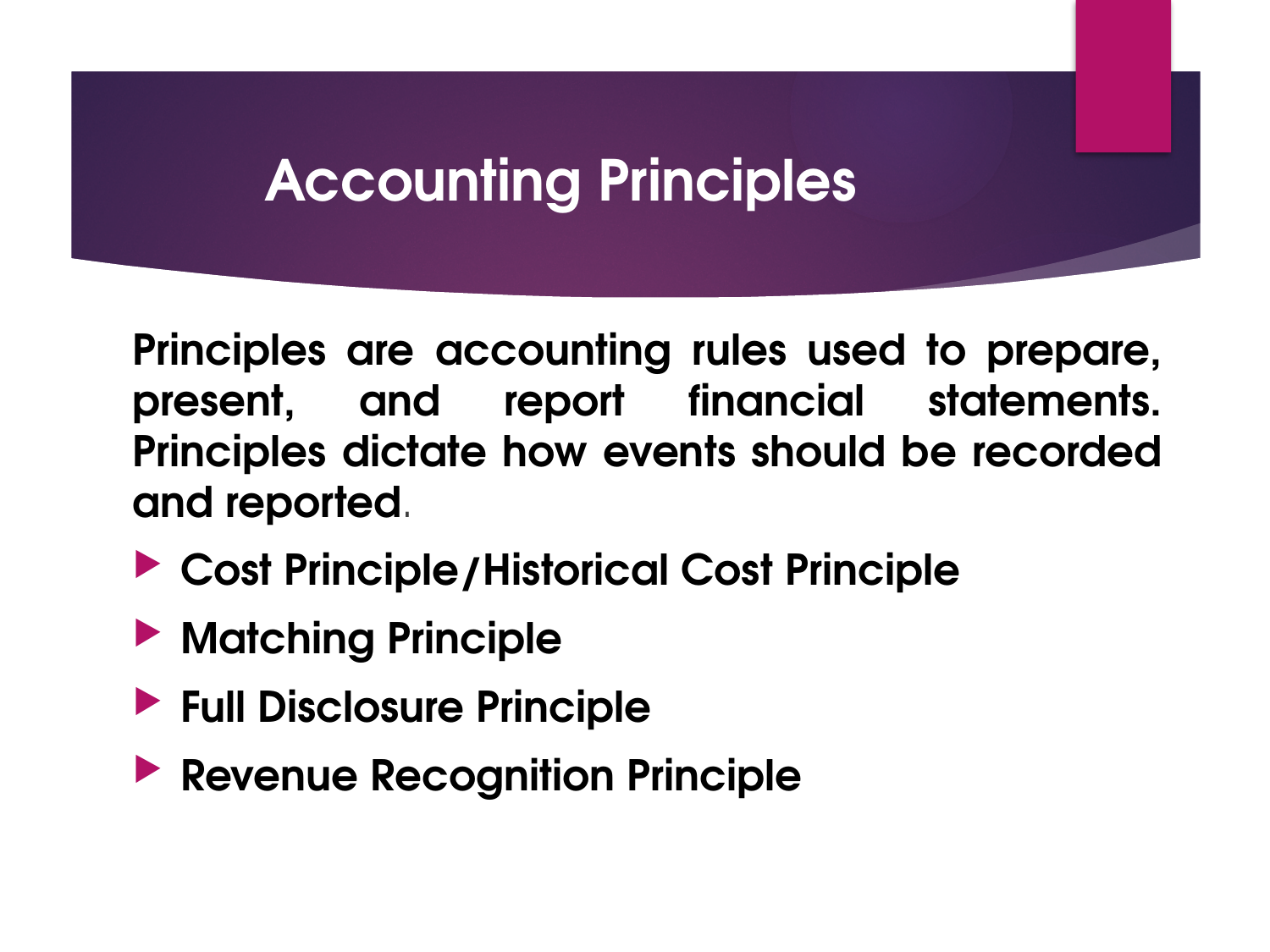

# Accounting Principles
Principles are accounting rules used to prepare, present, and report financial statements. Principles dictate how events should be recorded and reported.
Cost Principle/Historical Cost Principle
Matching Principle
Full Disclosure Principle
Revenue Recognition Principle